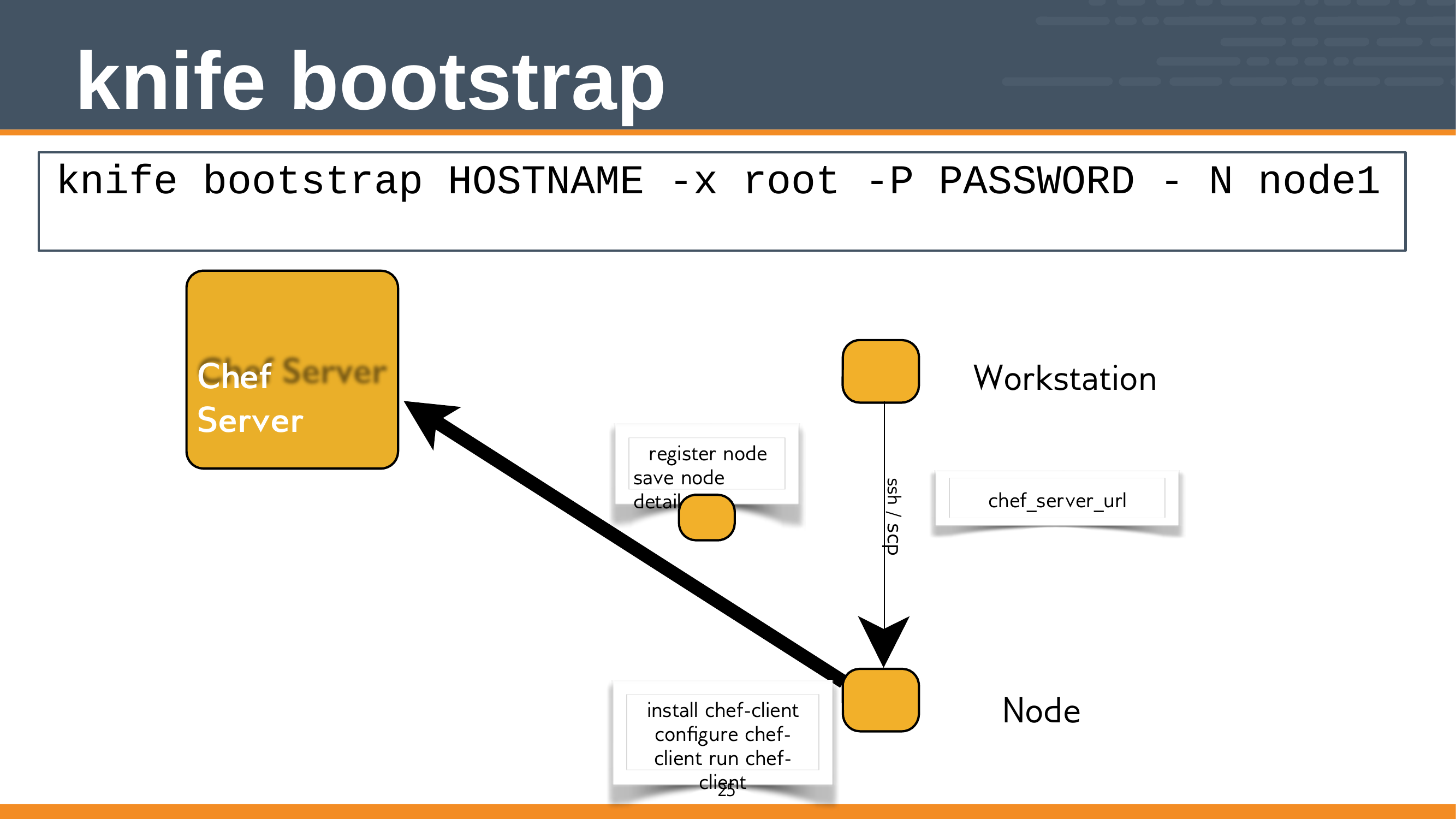

# knife bootstrap

knife bootstrap HOSTNAME -x root -P PASSWORD - N node1

Chef Server

Workstation

register node save node details

ssh / scp
chef_server_url

Node
install chef-client configure chef-client run chef-client
25